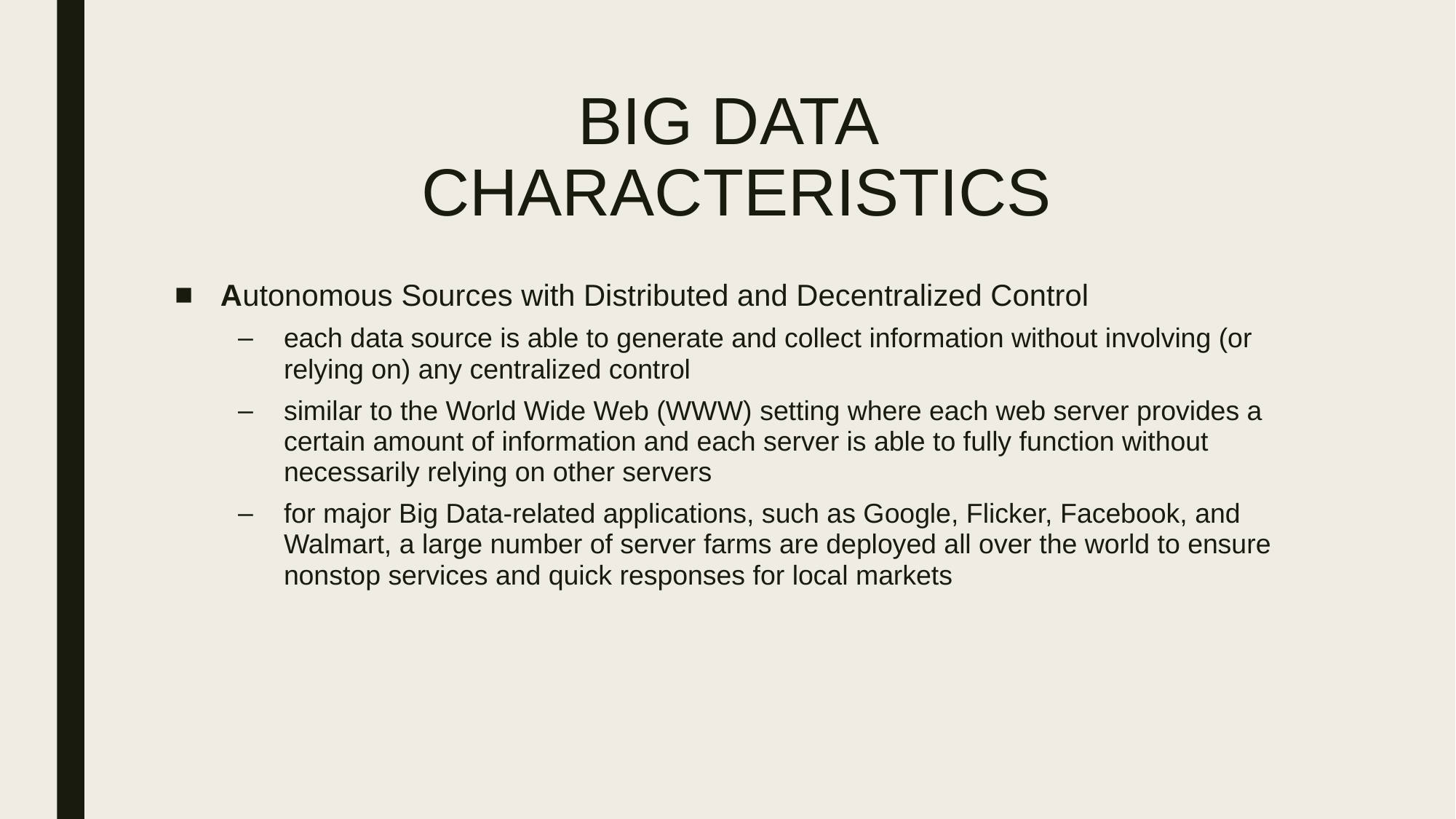

# BIG DATA CHARACTERISTICS
Autonomous Sources with Distributed and Decentralized Control
each data source is able to generate and collect information without involving (or relying on) any centralized control
similar to the World Wide Web (WWW) setting where each web server provides a certain amount of information and each server is able to fully function without necessarily relying on other servers
for major Big Data-related applications, such as Google, Flicker, Facebook, and Walmart, a large number of server farms are deployed all over the world to ensure nonstop services and quick responses for local markets